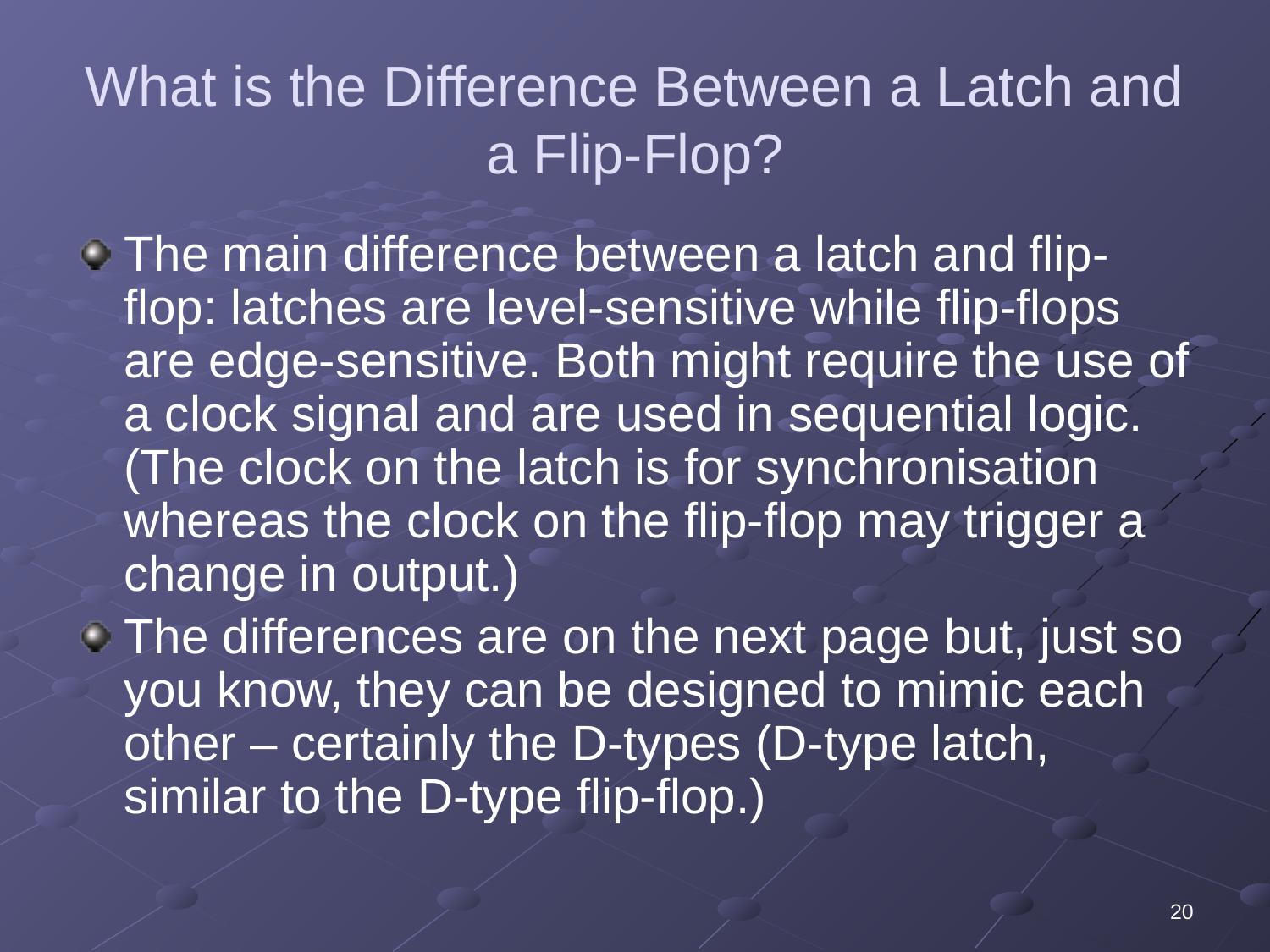

# What is the Difference Between a Latch and a Flip-Flop?
The main difference between a latch and flip-flop: latches are level-sensitive while flip-flops are edge-sensitive. Both might require the use of a clock signal and are used in sequential logic. (The clock on the latch is for synchronisation whereas the clock on the flip-flop may trigger a change in output.)
The differences are on the next page but, just so you know, they can be designed to mimic each other – certainly the D-types (D-type latch, similar to the D-type flip-flop.)
20